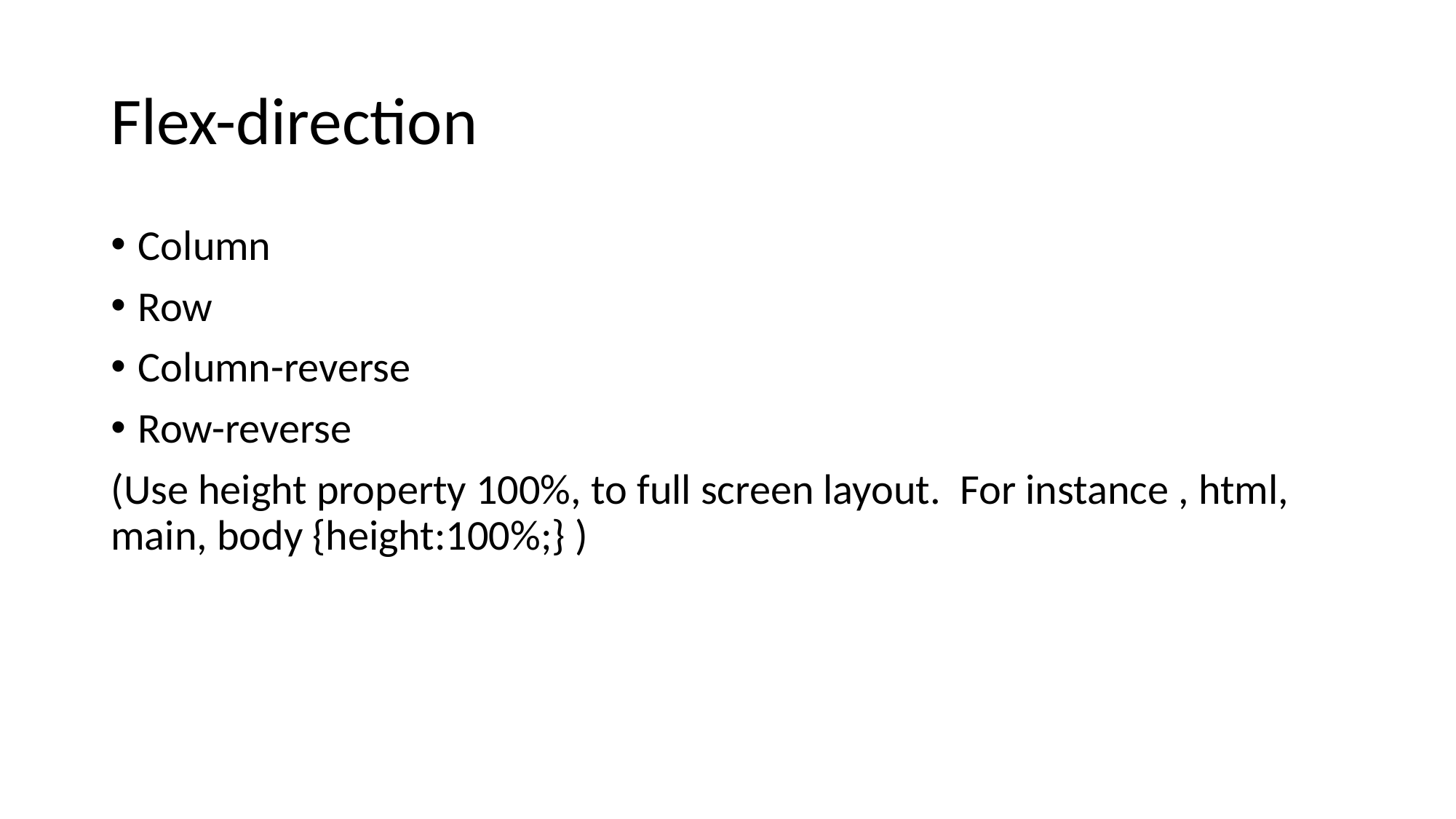

# Flex-direction
Column
Row
Column-reverse
Row-reverse
(Use height property 100%, to full screen layout.  For instance , html, main, body {height:100%;} )